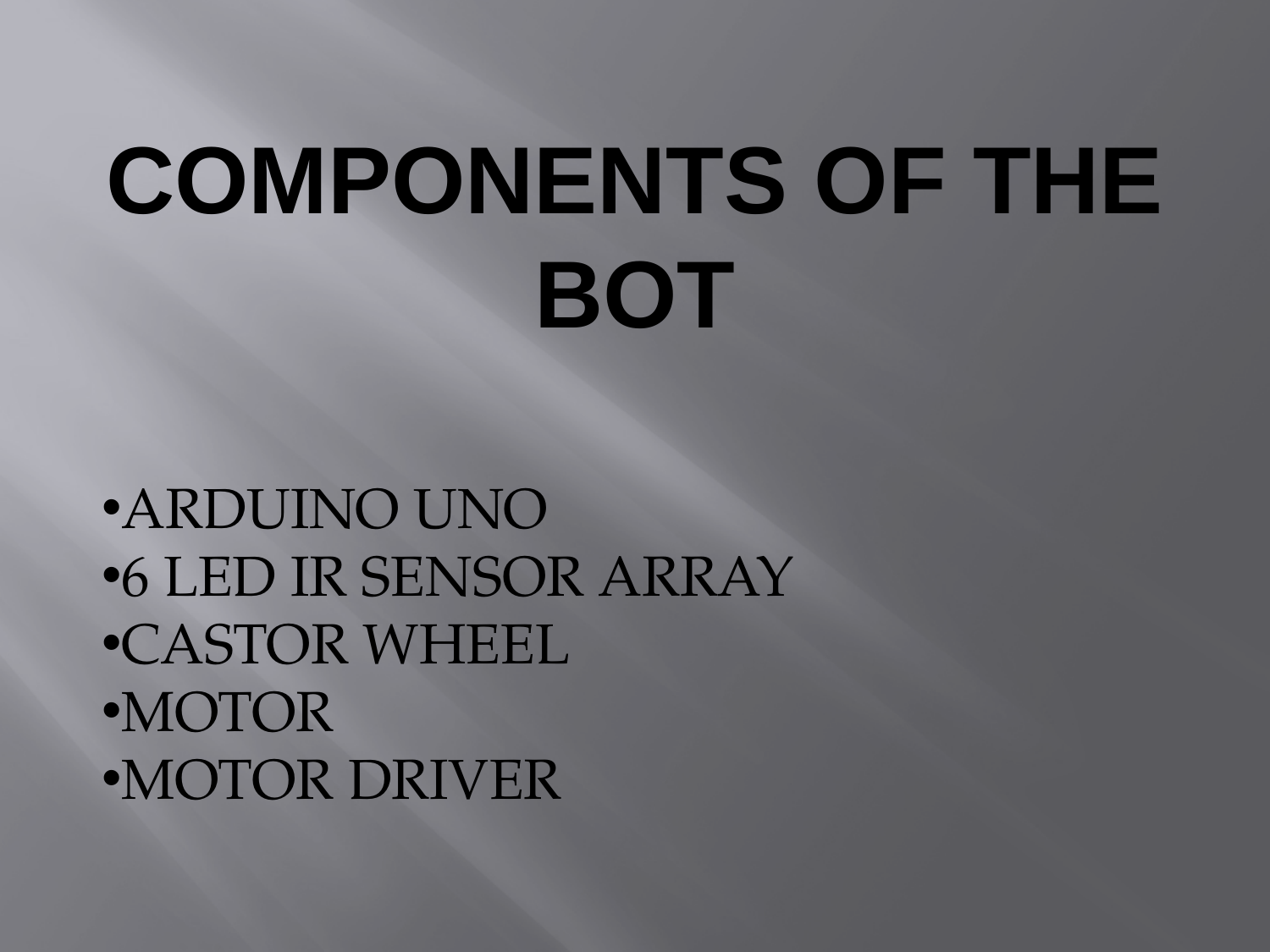

# COMPONENTS OF THE BOT
ARDUINO UNO
6 LED IR SENSOR ARRAY
CASTOR WHEEL
MOTOR
MOTOR DRIVER